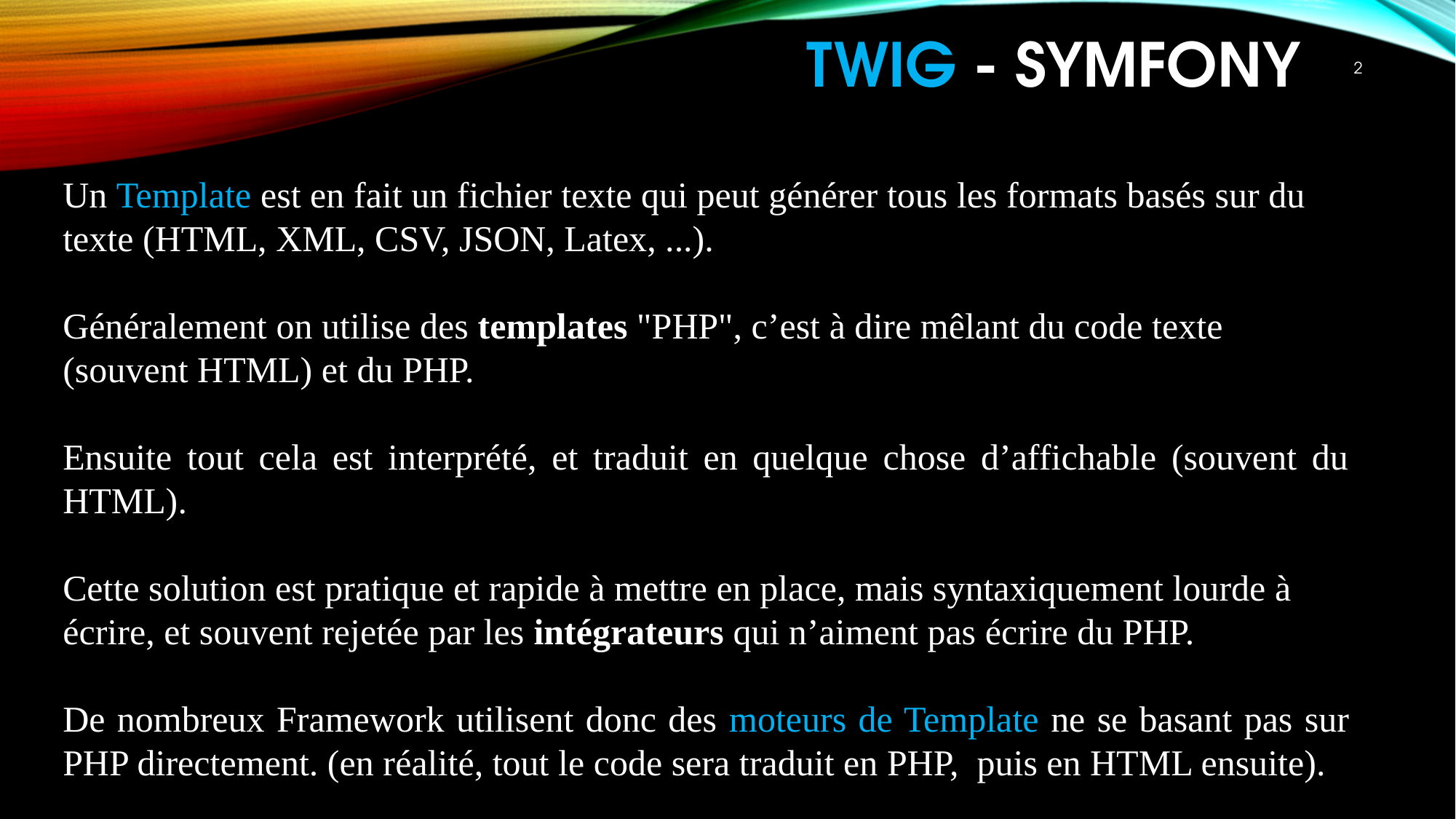

# Twig - Symfony
2
Un Template est en fait un fichier texte qui peut générer tous les formats basés sur du
texte (HTML, XML, CSV, JSON, Latex, ...).

Généralement on utilise des templates "PHP", c’est à dire mêlant du code texte
(souvent HTML) et du PHP.

Ensuite tout cela est interprété, et traduit en quelque chose d’affichable (souvent du HTML).

Cette solution est pratique et rapide à mettre en place, mais syntaxiquement lourde à
écrire, et souvent rejetée par les intégrateurs qui n’aiment pas écrire du PHP.

De nombreux Framework utilisent donc des moteurs de Template ne se basant pas sur PHP directement. (en réalité, tout le code sera traduit en PHP,  puis en HTML ensuite).